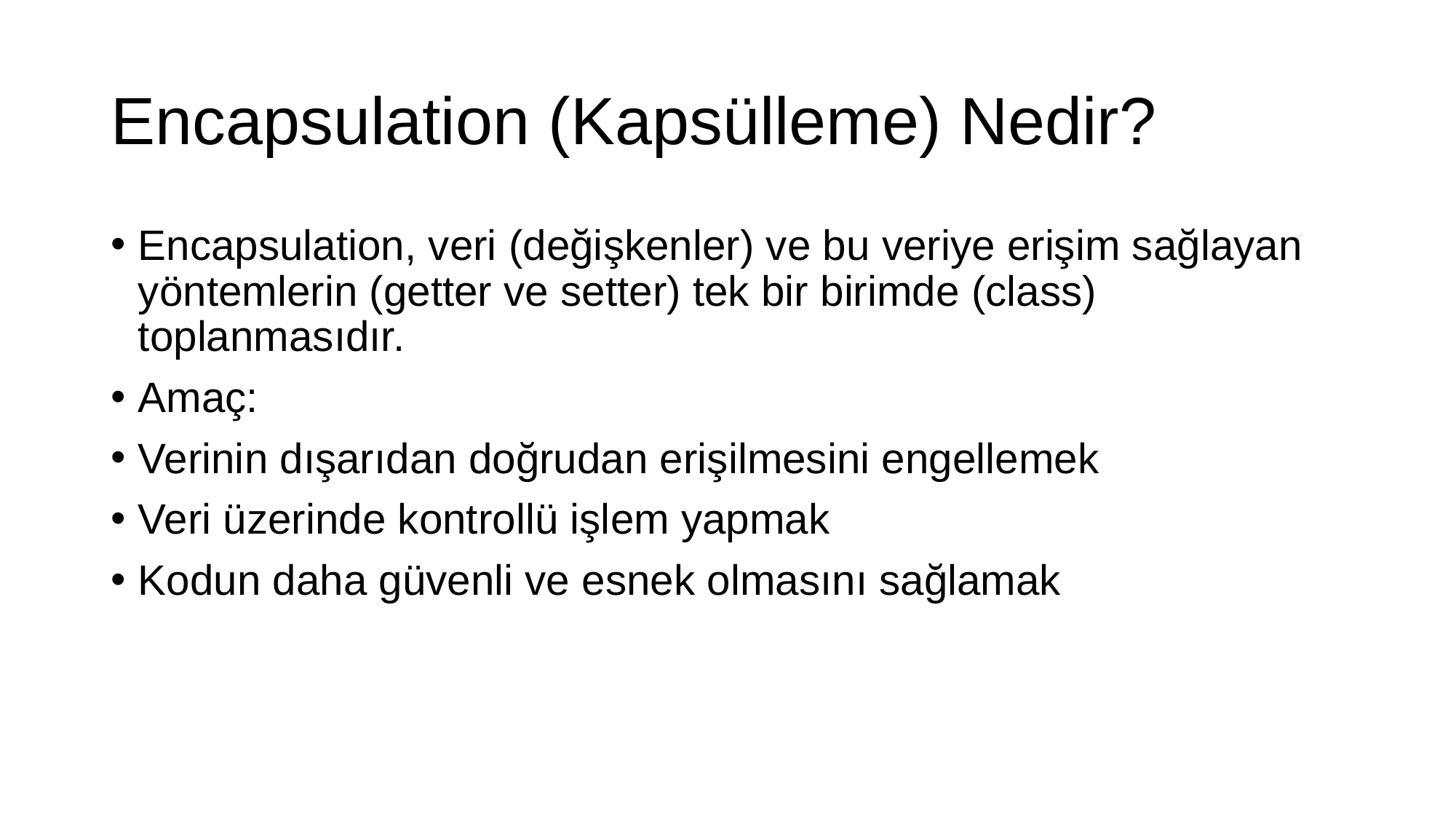

# Encapsulation (Kapsülleme) Nedir?
Encapsulation, veri (değişkenler) ve bu veriye erişim sağlayan yöntemlerin (getter ve setter) tek bir birimde (class) toplanmasıdır.
Amaç:
Verinin dışarıdan doğrudan erişilmesini engellemek
Veri üzerinde kontrollü işlem yapmak
Kodun daha güvenli ve esnek olmasını sağlamak